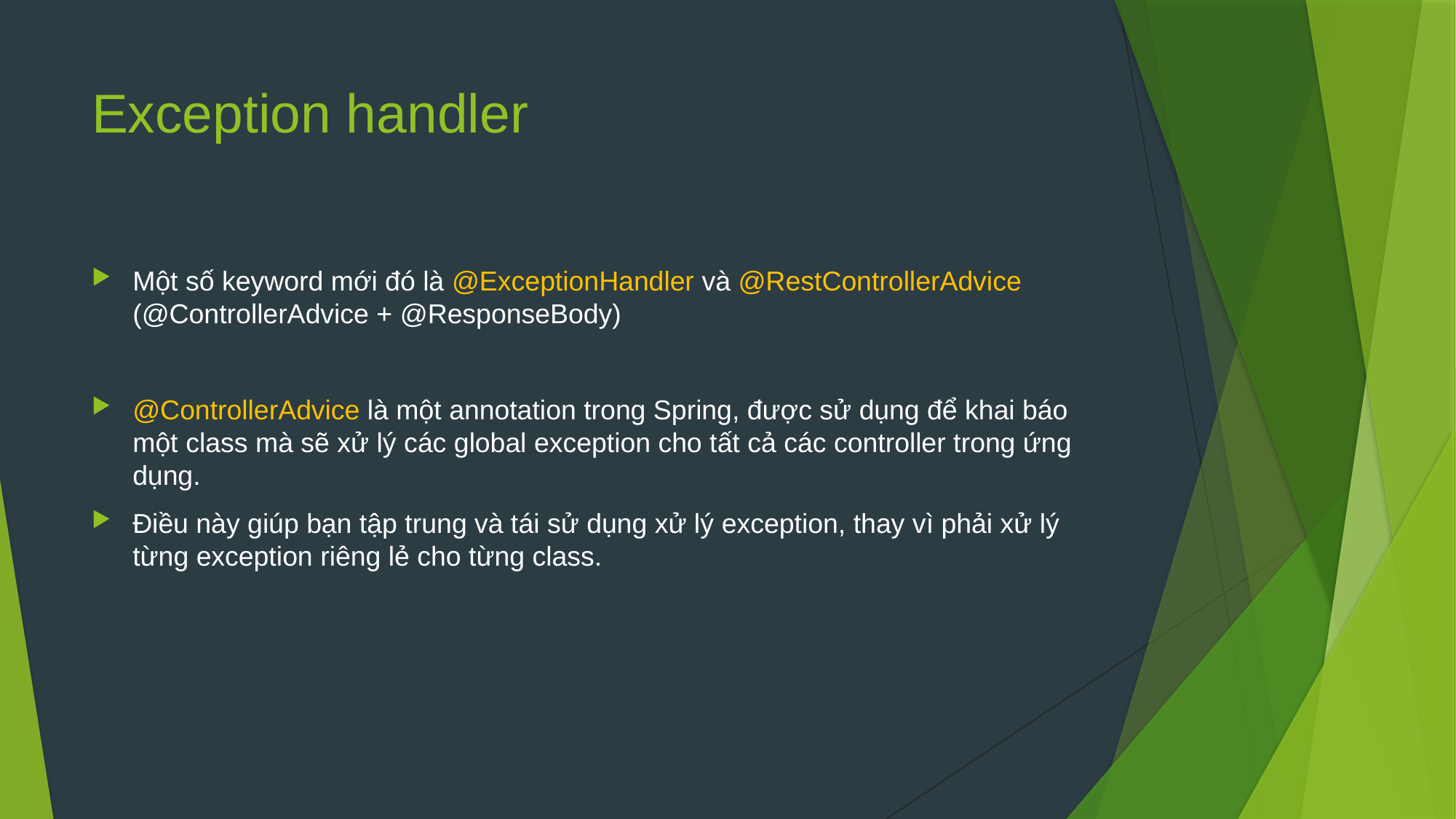

# Exception handler
Một số keyword mới đó là @ExceptionHandler và @RestControllerAdvice (@ControllerAdvice + @ResponseBody)

@ControllerAdvice là một annotation trong Spring, được sử dụng để khai báo một class mà sẽ xử lý các global exception cho tất cả các controller trong ứng dụng.
Điều này giúp bạn tập trung và tái sử dụng xử lý exception, thay vì phải xử lý từng exception riêng lẻ cho từng class.